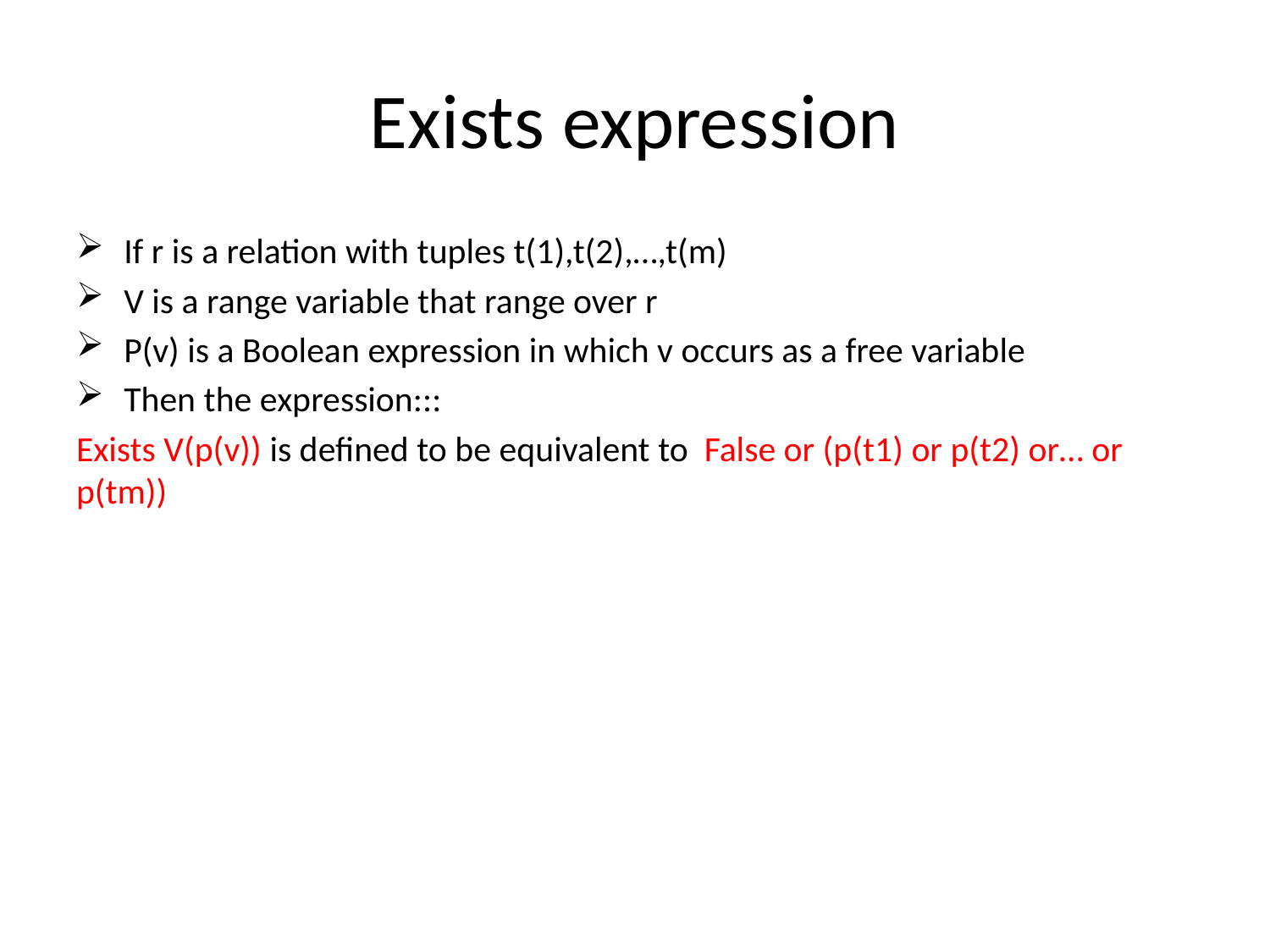

# Exists expression
If r is a relation with tuples t(1),t(2),…,t(m)
V is a range variable that range over r
P(v) is a Boolean expression in which v occurs as a free variable
Then the expression:::
Exists V(p(v)) is defined to be equivalent to  False or (p(t1) or p(t2) or… or p(tm))